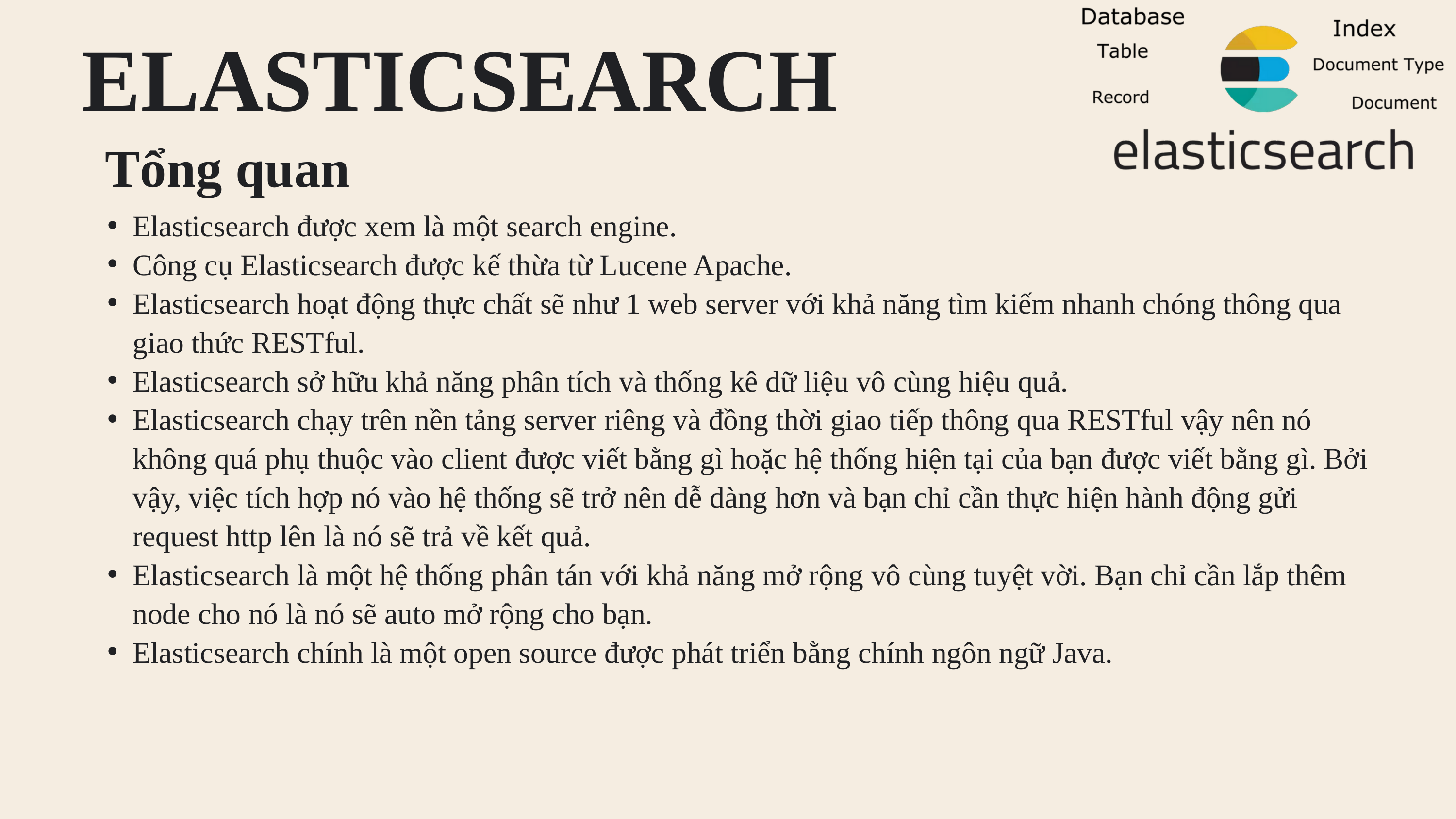

ELASTICSEARCH
Tổng quan
Elasticsearch được xem là một search engine.
Công cụ Elasticsearch được kế thừa từ Lucene Apache.
Elasticsearch hoạt động thực chất sẽ như 1 web server với khả năng tìm kiếm nhanh chóng thông qua giao thức RESTful.
Elasticsearch sở hữu khả năng phân tích và thống kê dữ liệu vô cùng hiệu quả.
Elasticsearch chạy trên nền tảng server riêng và đồng thời giao tiếp thông qua RESTful vậy nên nó không quá phụ thuộc vào client được viết bằng gì hoặc hệ thống hiện tại của bạn được viết bằng gì. Bởi vậy, việc tích hợp nó vào hệ thống sẽ trở nên dễ dàng hơn và bạn chỉ cần thực hiện hành động gửi request http lên là nó sẽ trả về kết quả.
Elasticsearch là một hệ thống phân tán với khả năng mở rộng vô cùng tuyệt vời. Bạn chỉ cần lắp thêm node cho nó là nó sẽ auto mở rộng cho bạn.
Elasticsearch chính là một open source được phát triển bằng chính ngôn ngữ Java.